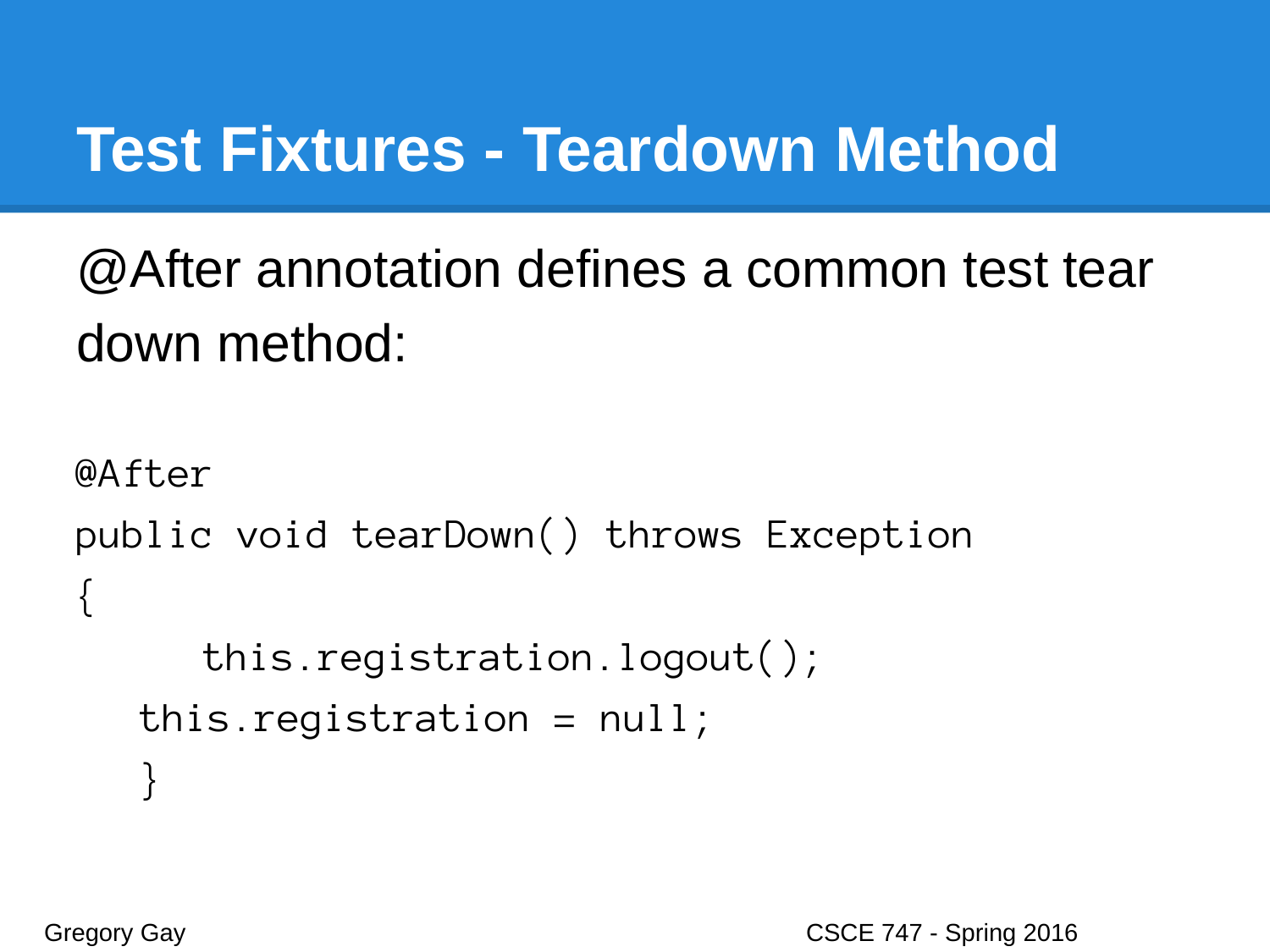

# Test Fixtures - Teardown Method
@After annotation defines a common test tear
down method:

@After
public void tearDown() throws Exception
{
	this.registration.logout();
this.registration = null;
}

Gregory Gay					CSCE 747 - Spring 2016							11